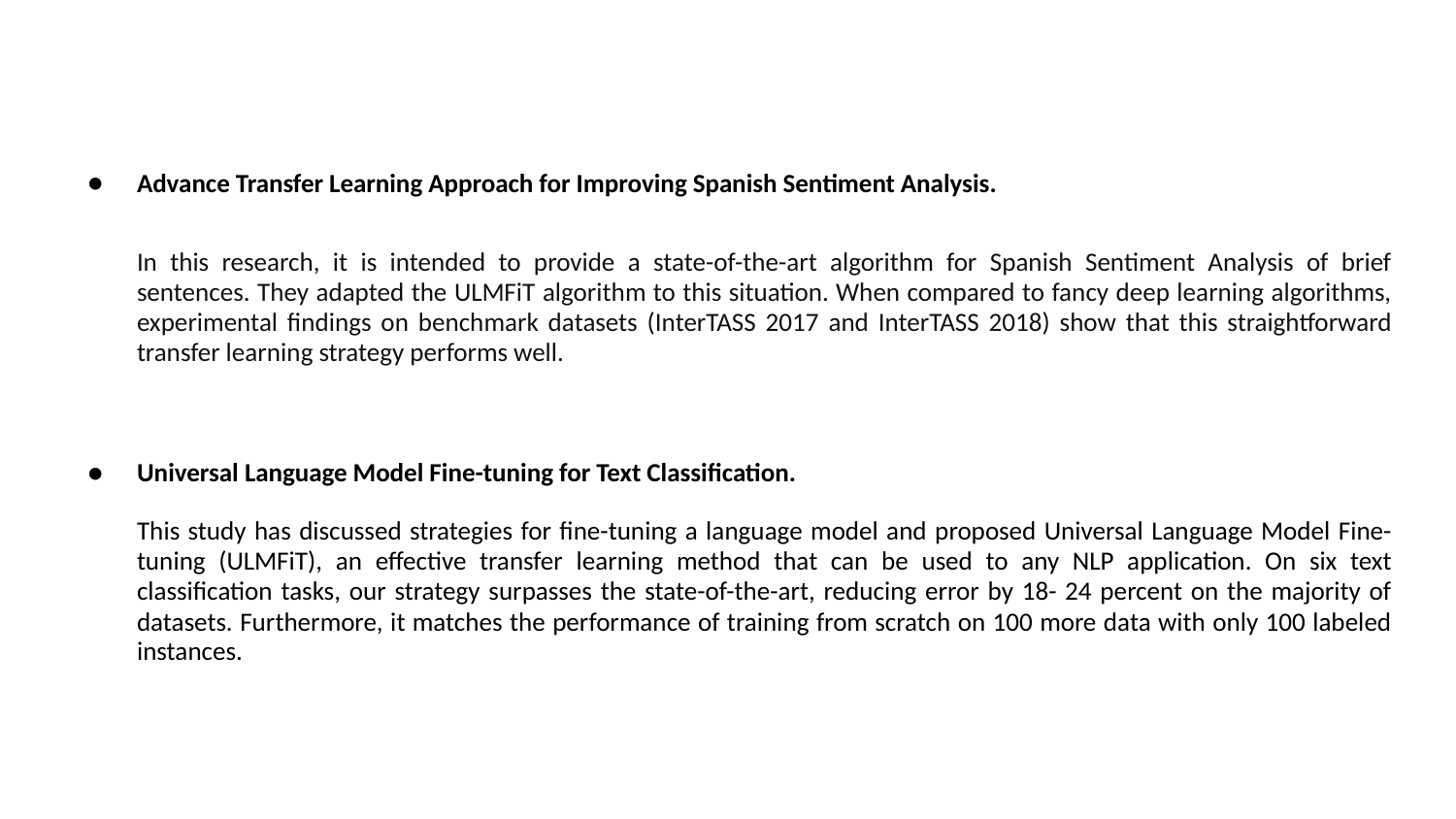

Advance Transfer Learning Approach for Improving Spanish Sentiment Analysis.
In this research, it is intended to provide a state-of-the-art algorithm for Spanish Sentiment Analysis of brief sentences. They adapted the ULMFiT algorithm to this situation. When compared to fancy deep learning algorithms, experimental findings on benchmark datasets (InterTASS 2017 and InterTASS 2018) show that this straightforward transfer learning strategy performs well.

Universal Language Model Fine-tuning for Text Classification.
This study has discussed strategies for fine-tuning a language model and proposed Universal Language Model Fine-tuning (ULMFiT), an effective transfer learning method that can be used to any NLP application. On six text classification tasks, our strategy surpasses the state-of-the-art, reducing error by 18- 24 percent on the majority of datasets. Furthermore, it matches the performance of training from scratch on 100 more data with only 100 labeled instances.